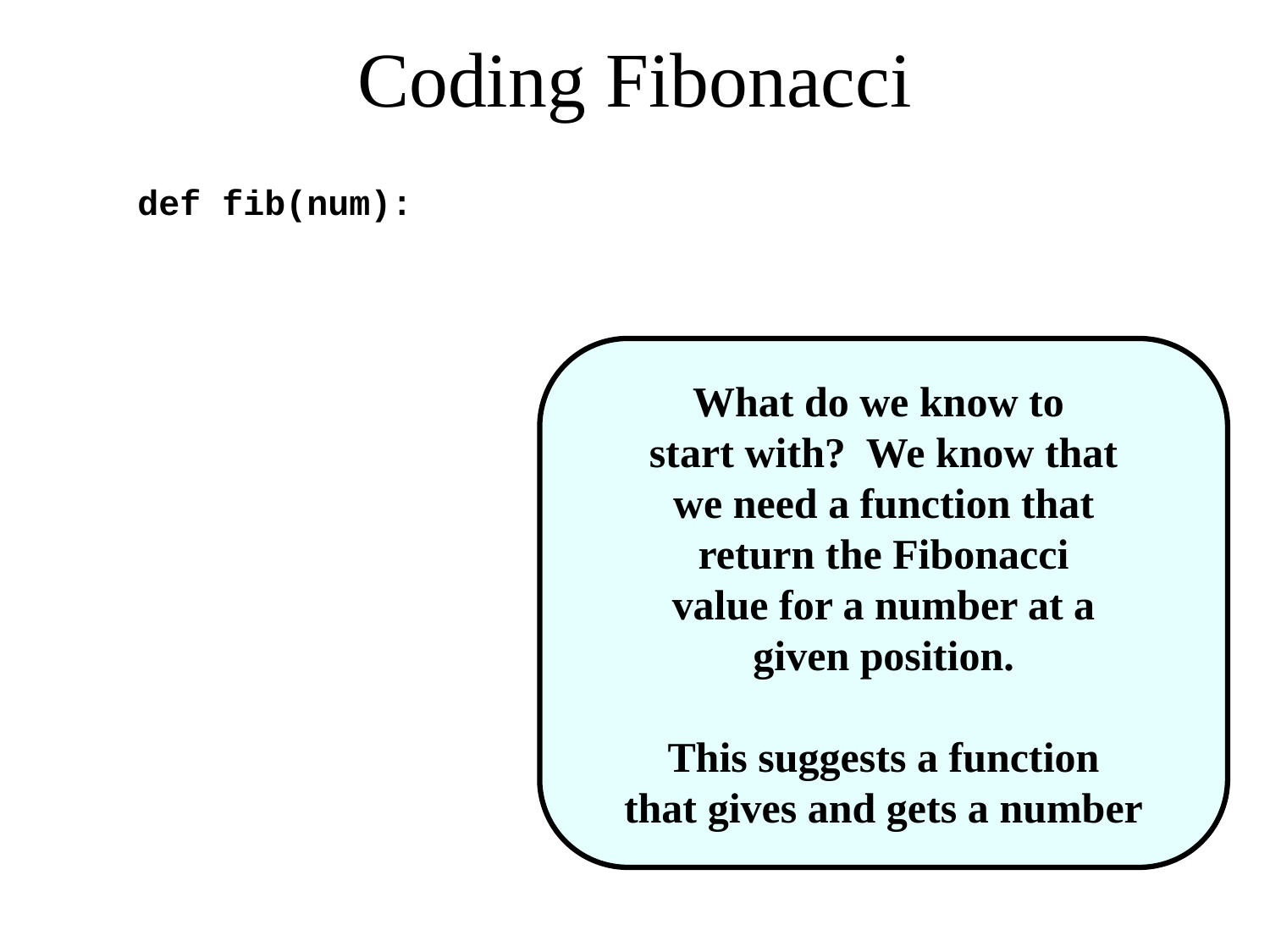

# Coding Fibonacci
def fib(num):

What do we know to
start with?  We know that
we need a function that
return the Fibonacci
value for a number at a
given position.

This suggests a function
that gives and gets a number